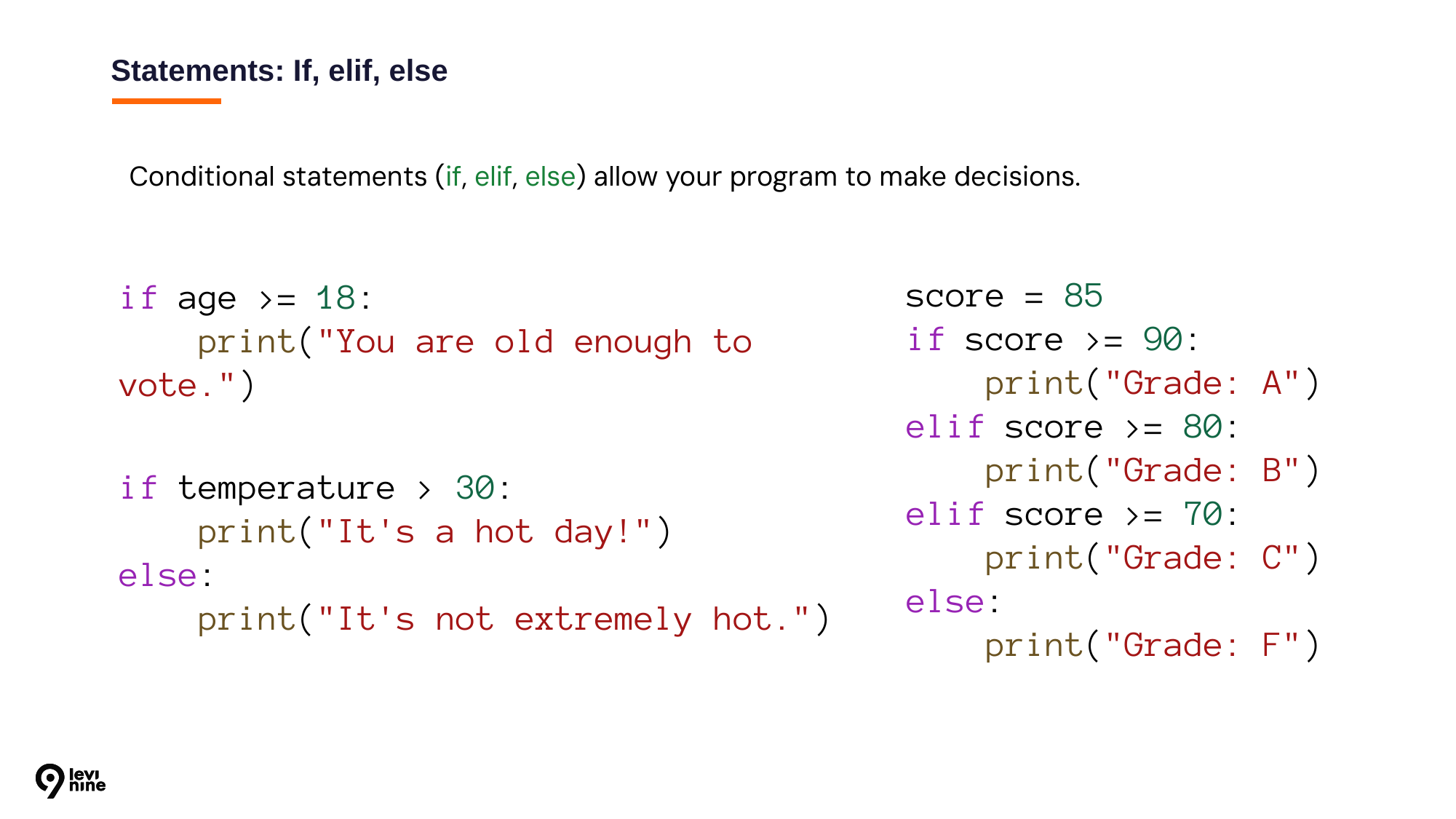

# Statements: If, elif, else
Conditional statements (if, elif, else) allow your program to make decisions.

score = 85
if score >= 90:
    print("Grade: A")
elif score >= 80:
    print("Grade: B")
elif score >= 70:
    print("Grade: C")
else:
    print("Grade: F")
if age >= 18:
    print("You are old enough to vote.")

if temperature > 30:
    print("It's a hot day!")
else:
    print("It's not extremely hot.")